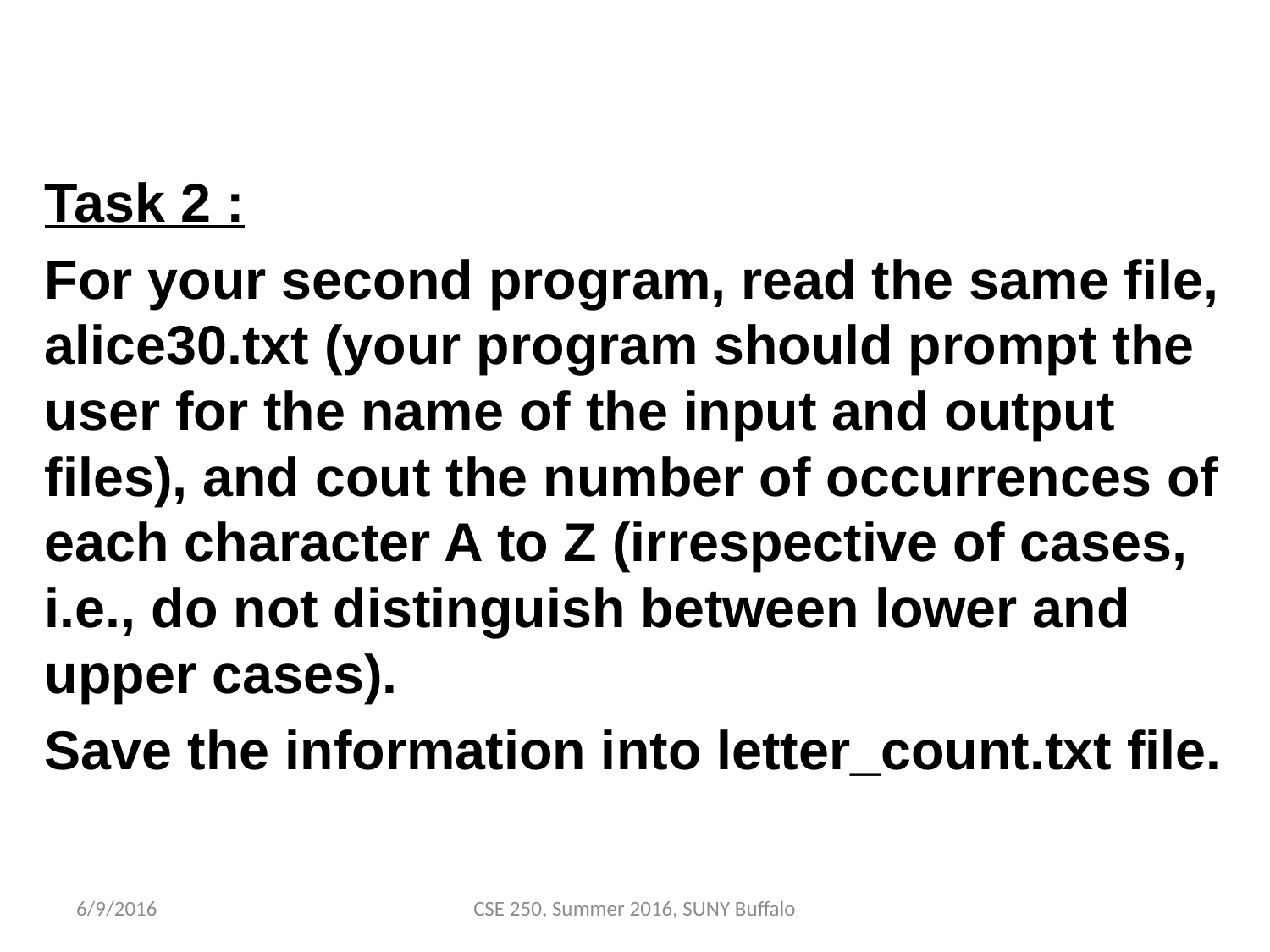

#
Task 2 :
For your second program, read the same file, alice30.txt (your program should prompt the user for the name of the input and output files), and cout the number of occurrences of each character A to Z (irrespective of cases, i.e., do not distinguish between lower and upper cases).
Save the information into letter_count.txt file.
6/9/2016
CSE 250, Summer 2016, SUNY Buffalo